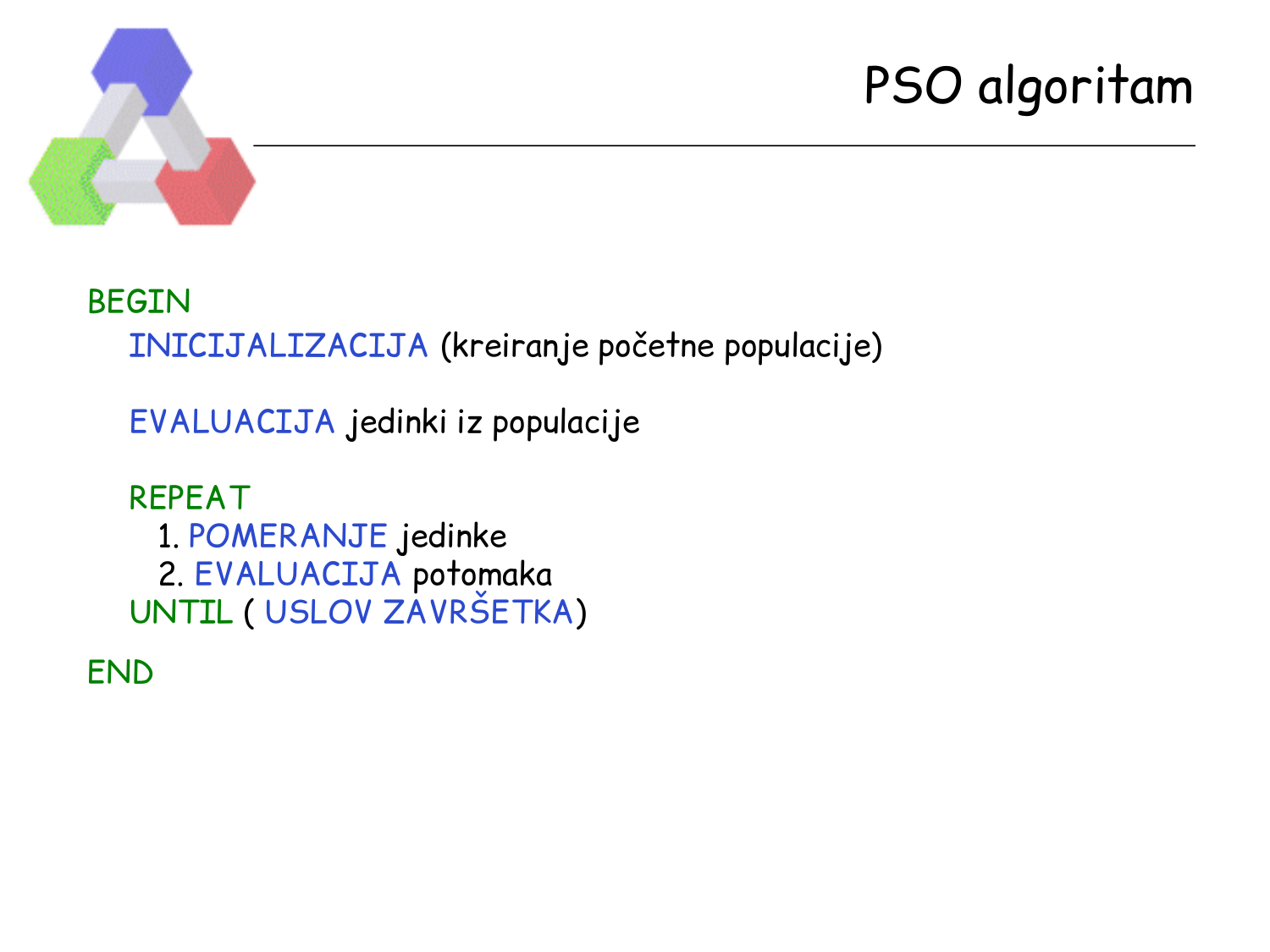

# PSO algoritam

BEGIN
INICIJALIZACIJA (kreiranje početne populacije)

EVALUACIJA jedinki iz populacije

REPEAT
   1. POMERANJE jedinke
   2. EVALUACIJA potomaka
UNTIL ( USLOV ZAVRŠETKA)

END